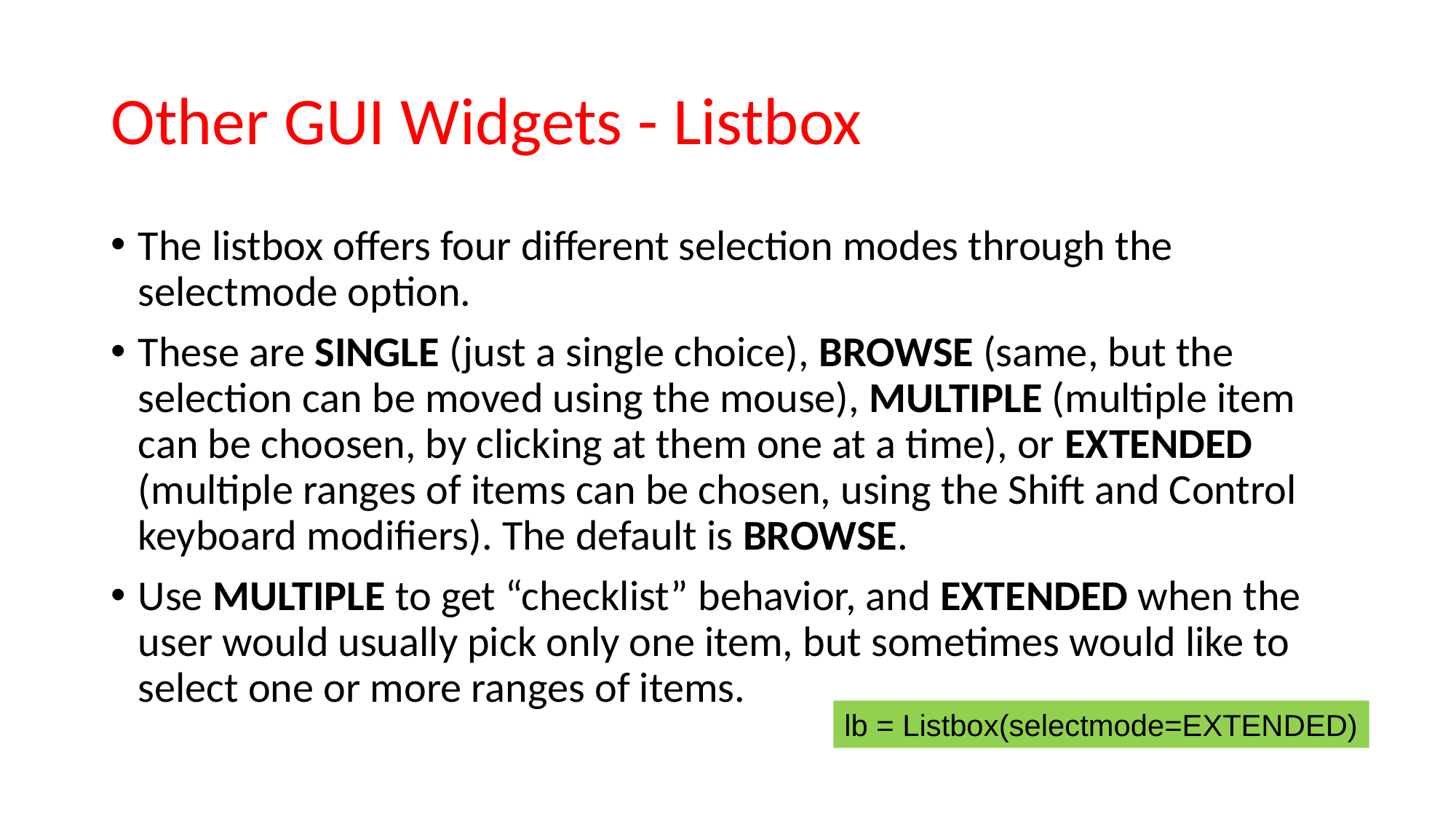

# Other GUI Widgets - Listbox
The listbox offers four different selection modes through the selectmode option.
These are SINGLE (just a single choice), BROWSE (same, but the selection can be moved using the mouse), MULTIPLE (multiple item can be choosen, by clicking at them one at a time), or EXTENDED (multiple ranges of items can be chosen, using the Shift and Control keyboard modifiers). The default is BROWSE.
Use MULTIPLE to get “checklist” behavior, and EXTENDED when the user would usually pick only one item, but sometimes would like to select one or more ranges of items.
lb = Listbox(selectmode=EXTENDED)